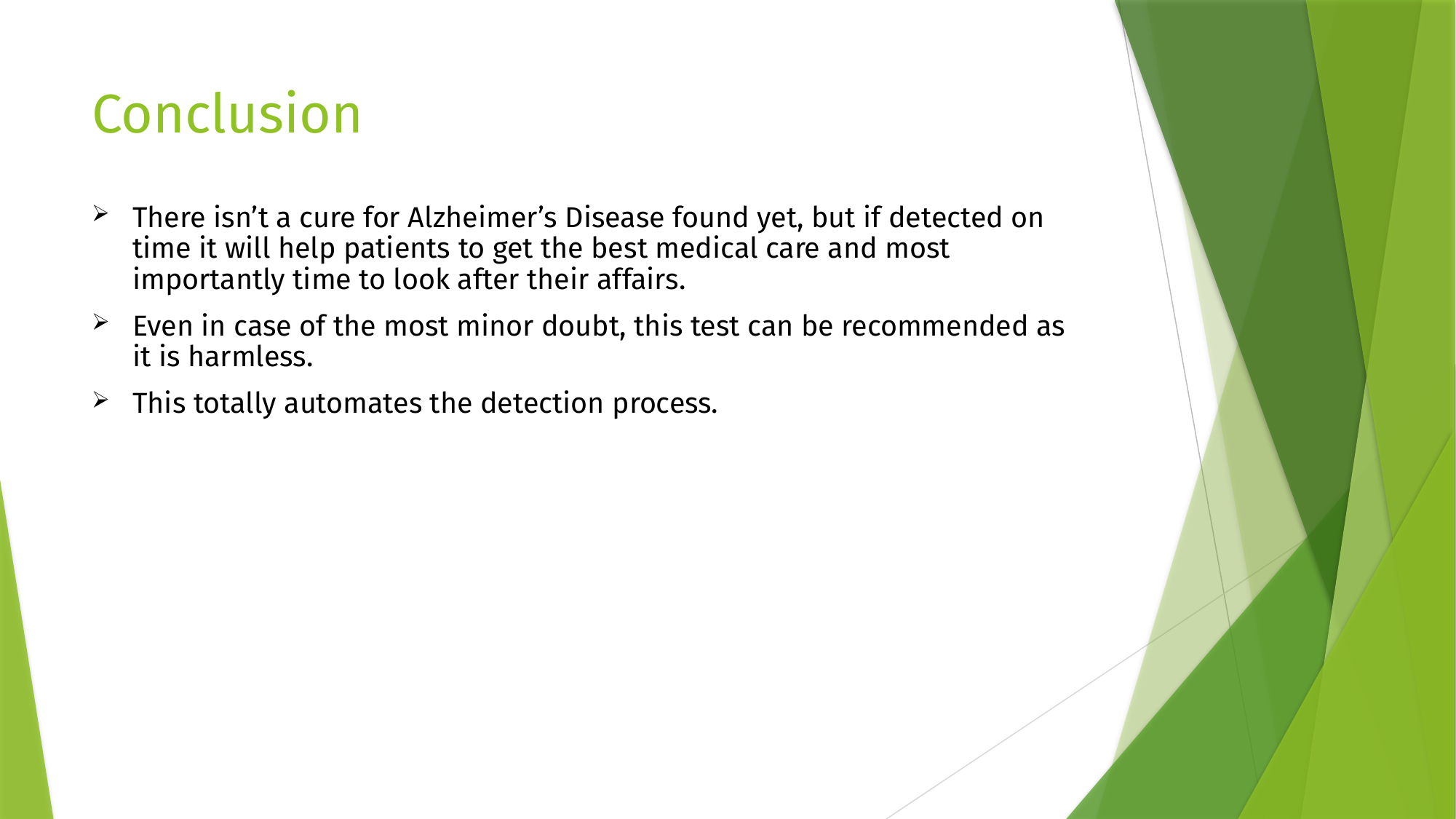

# Conclusion
There isn’t a cure for Alzheimer’s Disease found yet, but if detected on time it will help patients to get the best medical care and most importantly time to look after their affairs.
Even in case of the most minor doubt, this test can be recommended as it is harmless.
This totally automates the detection process.